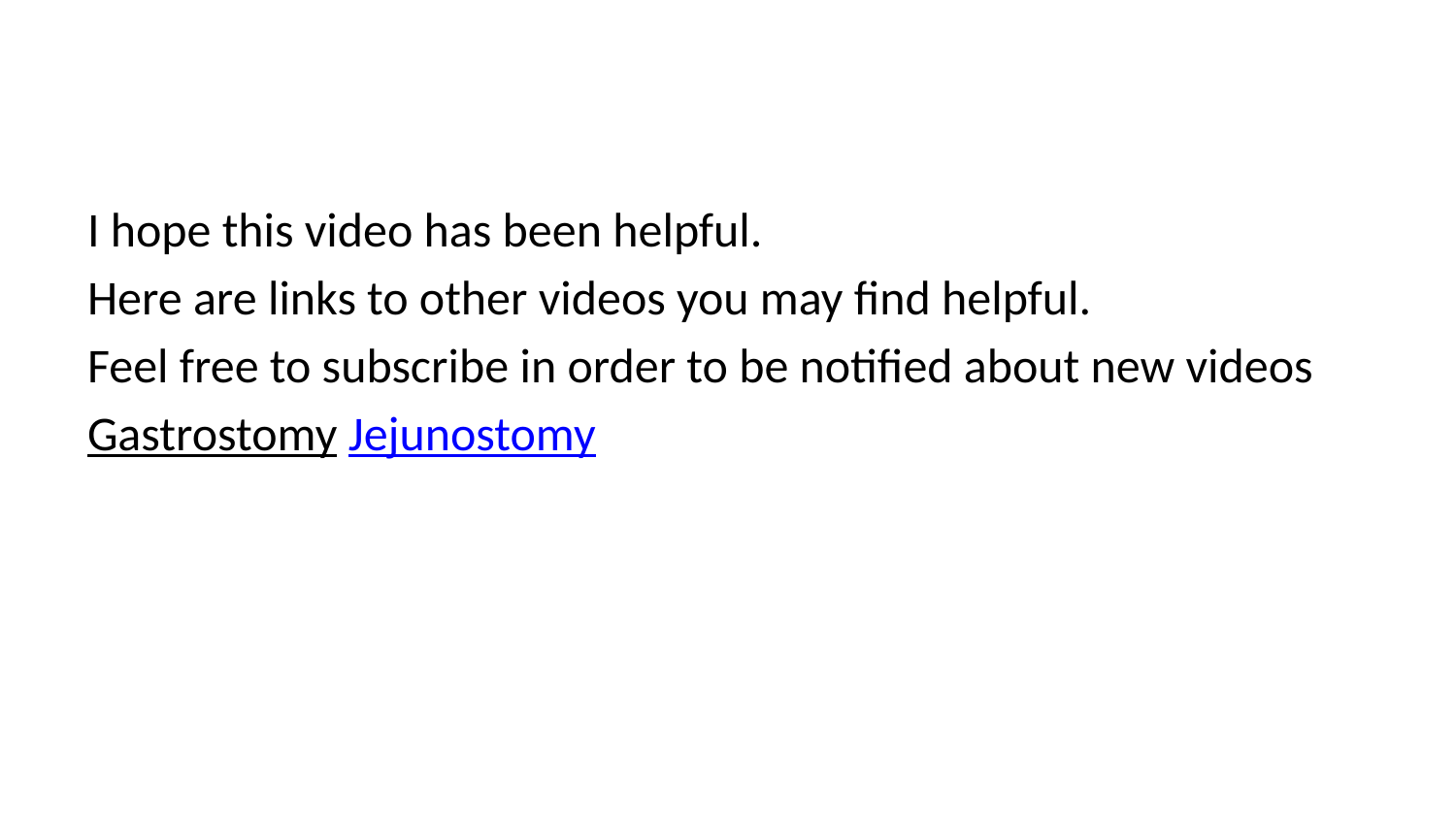

I hope this video has been helpful.
Here are links to other videos you may find helpful.
Feel free to subscribe in order to be notified about new videos
Gastrostomy Jejunostomy